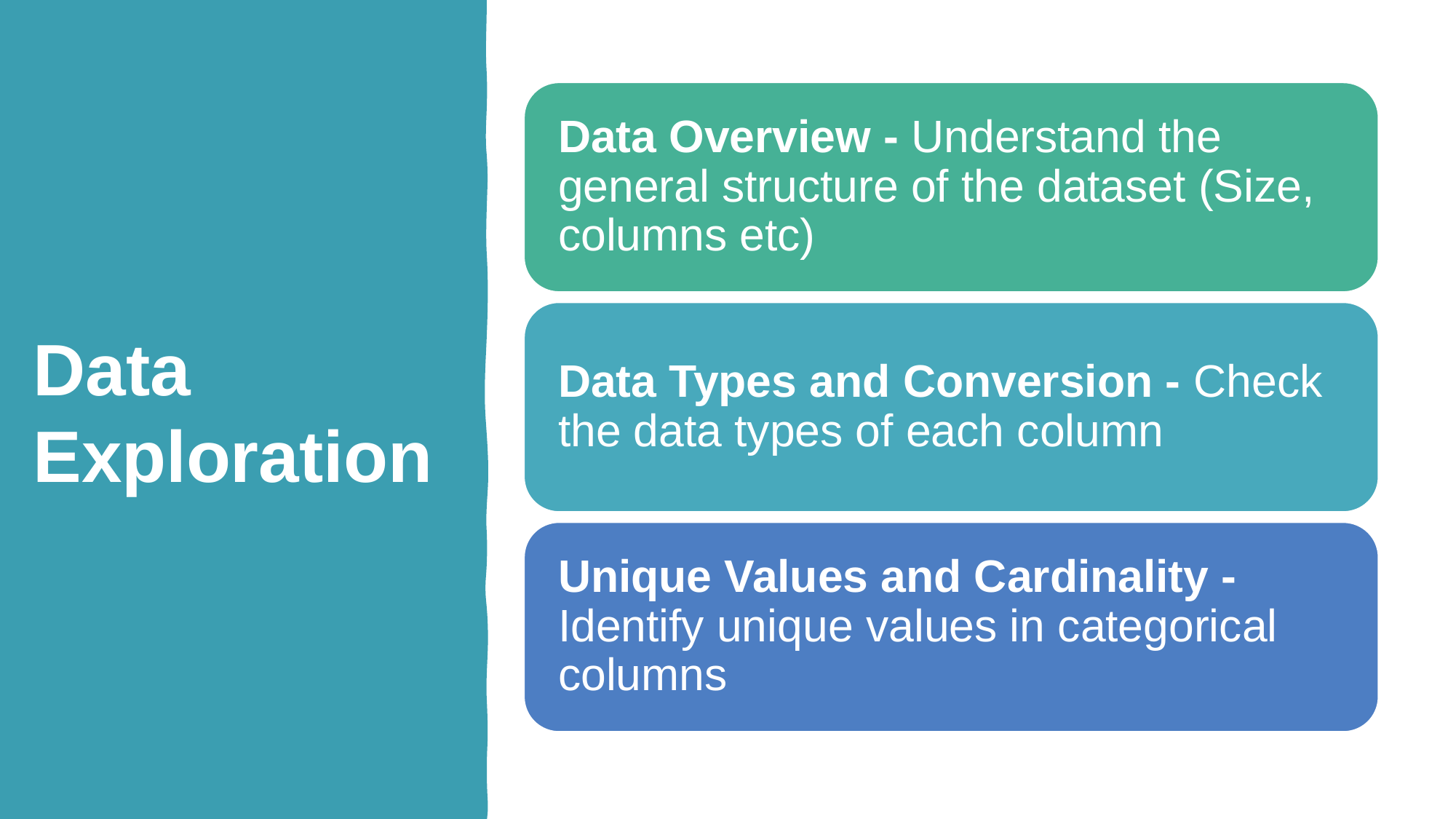

Data Overview - Understand the general structure of the dataset (Size, columns etc)
Data Types and Conversion - Check the data types of each column
Unique Values and Cardinality - Identify unique values in categorical columns
# Data Exploration